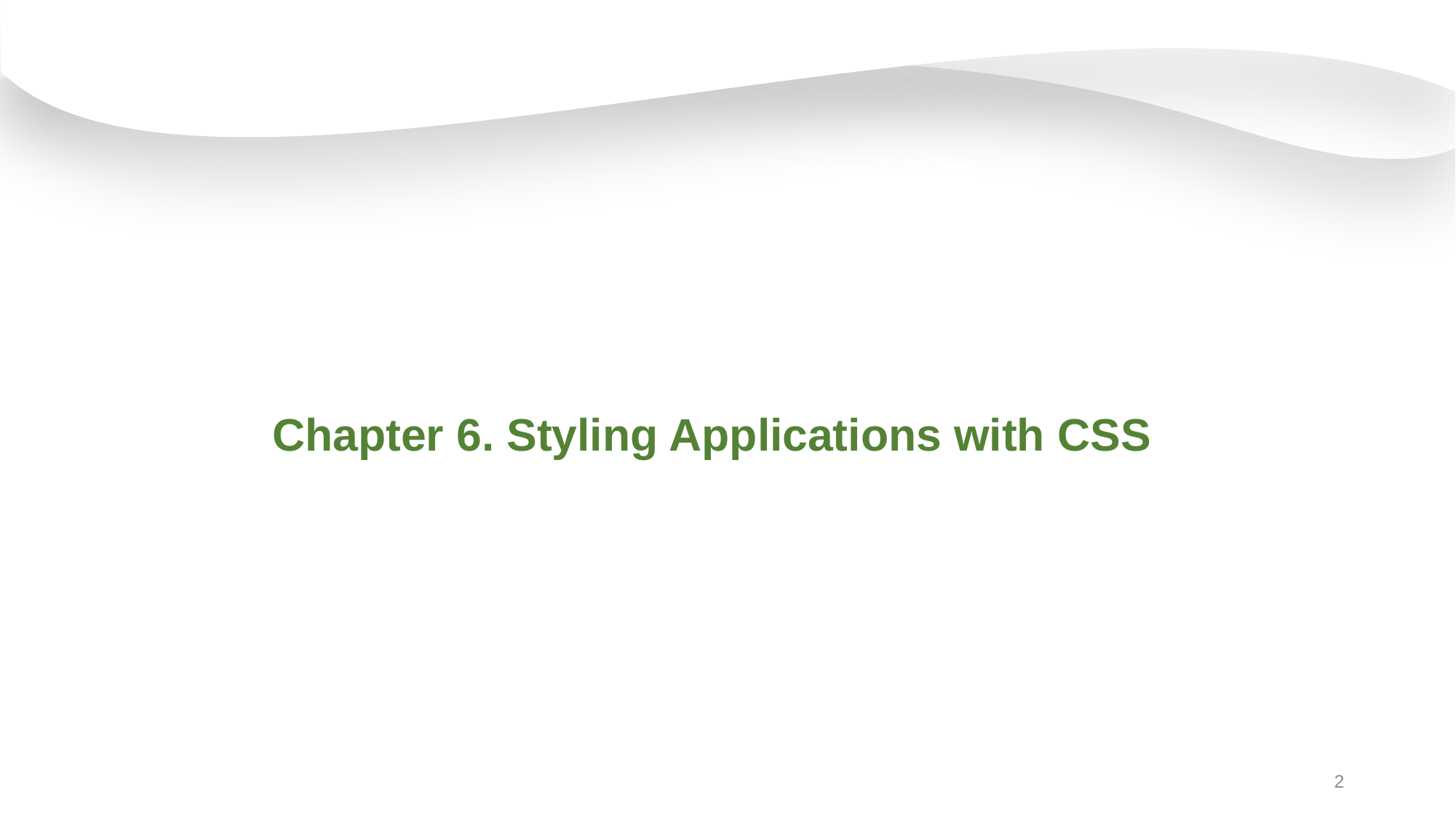

Chapter 6. Styling Applications with CSS
2